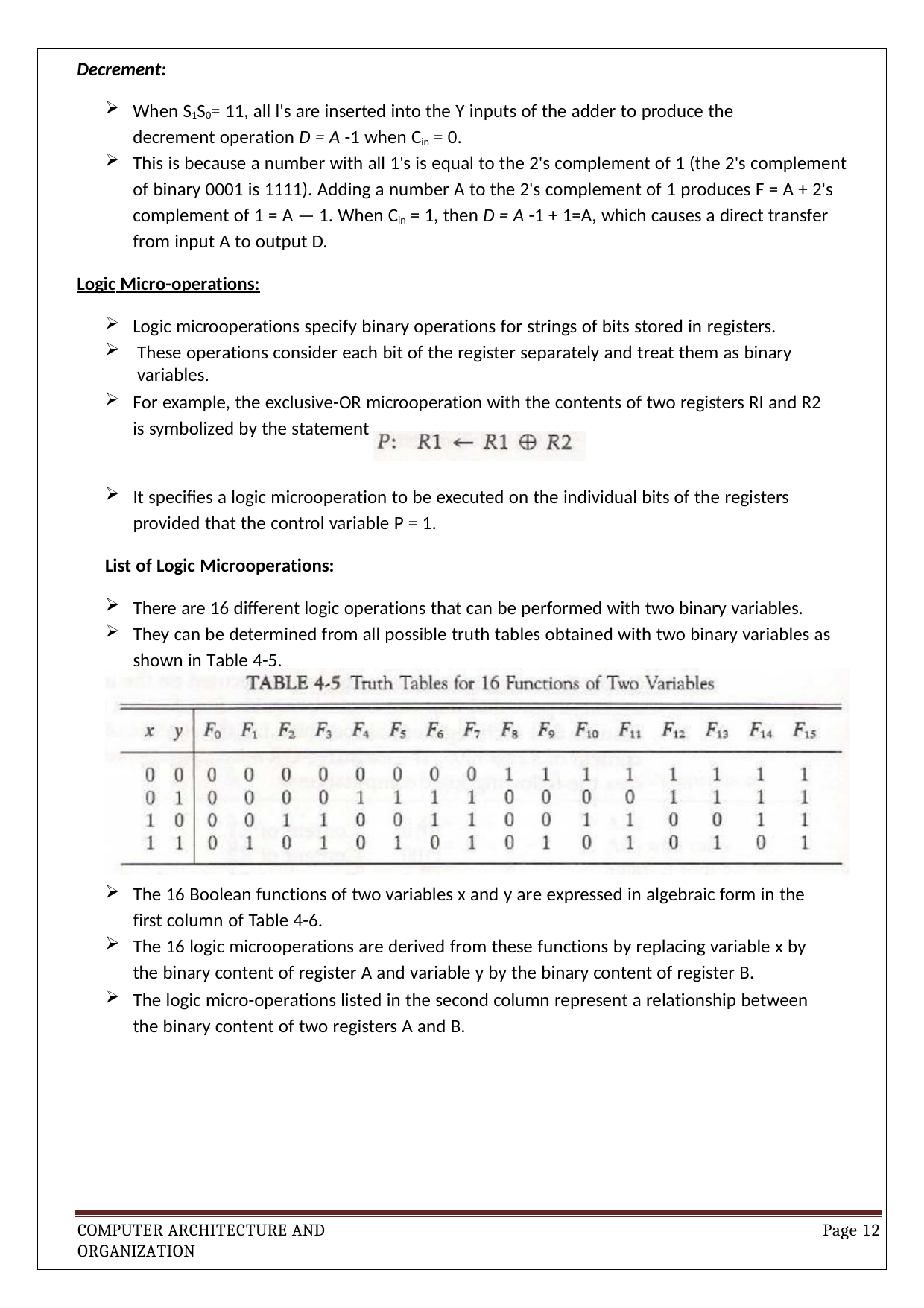

Decrement:
When S1S0= 11, all l's are inserted into the Y inputs of the adder to produce the decrement operation D = A -1 when Cin = 0.
This is because a number with all 1's is equal to the 2's complement of 1 (the 2's complement  of binary 0001 is 1111). Adding a number A to the 2's complement of 1 produces F = A + 2's
complement of 1 = A — 1. When Cin = 1, then D = A -1 + 1=A, which causes a direct transfer from input A to output D.

Logic Micro-operations:

Logic microoperations specify binary operations for strings of bits stored in registers.
These operations consider each bit of the register separately and treat them as binary variables.
For example, the exclusive-OR microoperation with the contents of two registers RI and R2 is symbolized by the statement

It specifies a logic microoperation to be executed on the individual bits of the registers provided that the control variable P = 1.

List of Logic Microoperations:

There are 16 different logic operations that can be performed with two binary variables.
They can be determined from all possible truth tables obtained with two binary variables as shown in Table 4-5.

The 16 Boolean functions of two variables x and y are expressed in algebraic form in the first column of Table 4-6.
The 16 logic microoperations are derived from these functions by replacing variable x by the binary content of register A and variable y by the binary content of register B.
The logic micro-operations listed in the second column represent a relationship between the binary content of two registers A and B.
COMPUTER ARCHITECTURE AND ORGANIZATION
Page 12